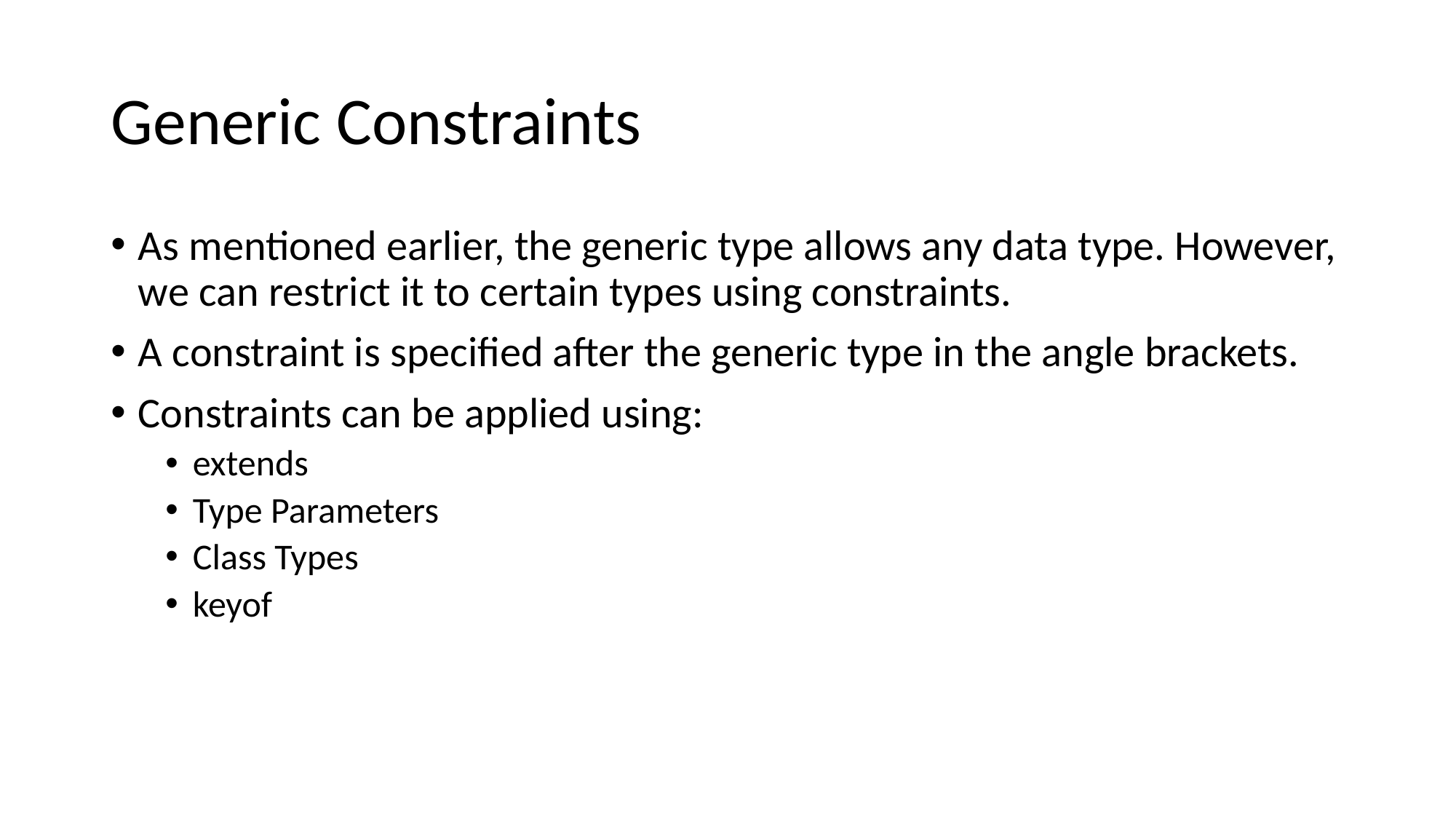

# Generic Constraints
As mentioned earlier, the generic type allows any data type. However, we can restrict it to certain types using constraints.
A constraint is specified after the generic type in the angle brackets.
Constraints can be applied using:
extends
Type Parameters
Class Types
keyof